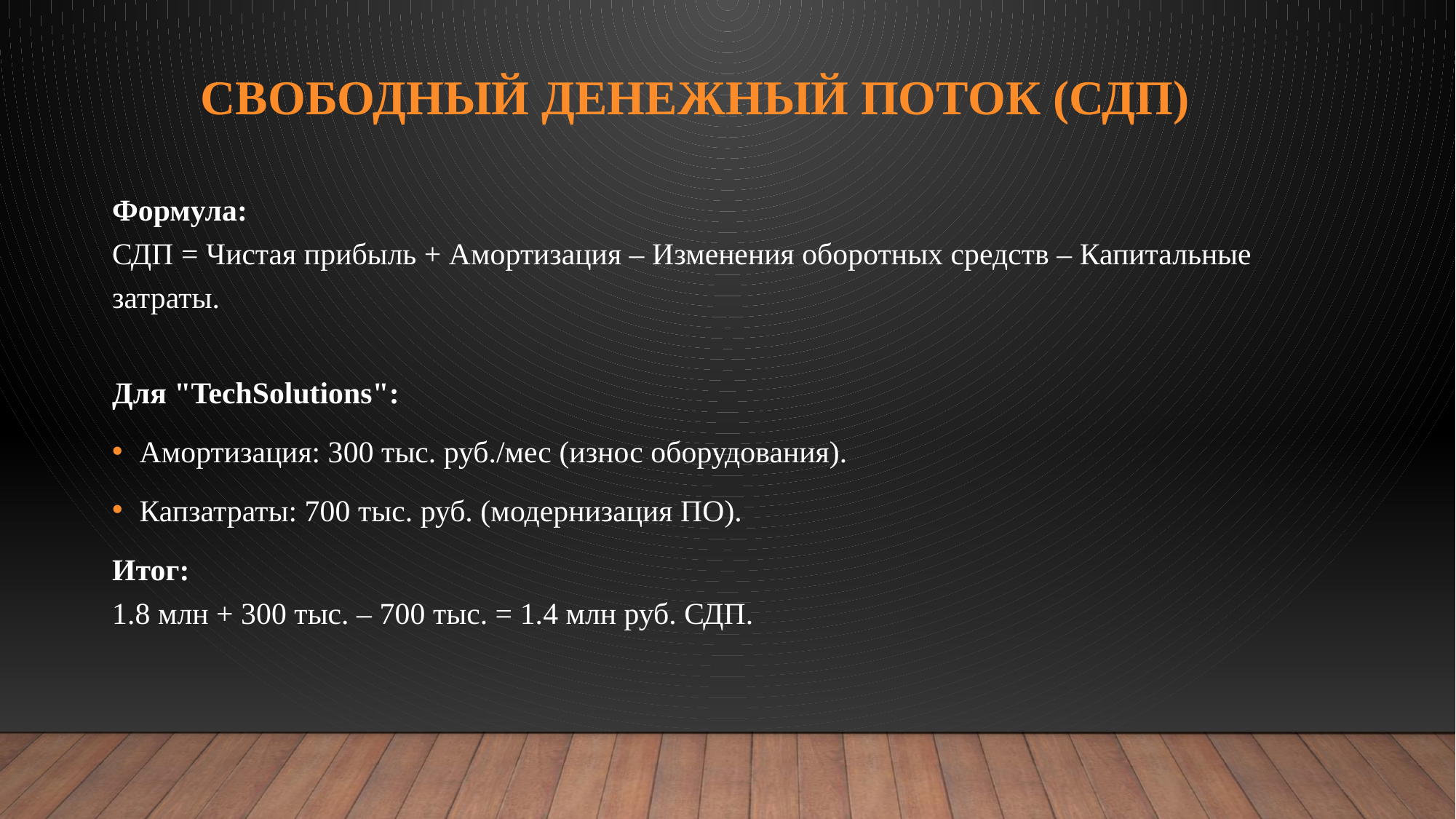

# Свободный денежный поток (СДП)
Формула:
СДП = Чистая прибыль + Амортизация – Изменения оборотных средств – Капитальные затраты.
Для "TechSolutions":
Амортизация: 300 тыс. руб./мес (износ оборудования).
Капзатраты: 700 тыс. руб. (модернизация ПО).
Итог:
1.8 млн + 300 тыс. – 700 тыс. = 1.4 млн руб. СДП.